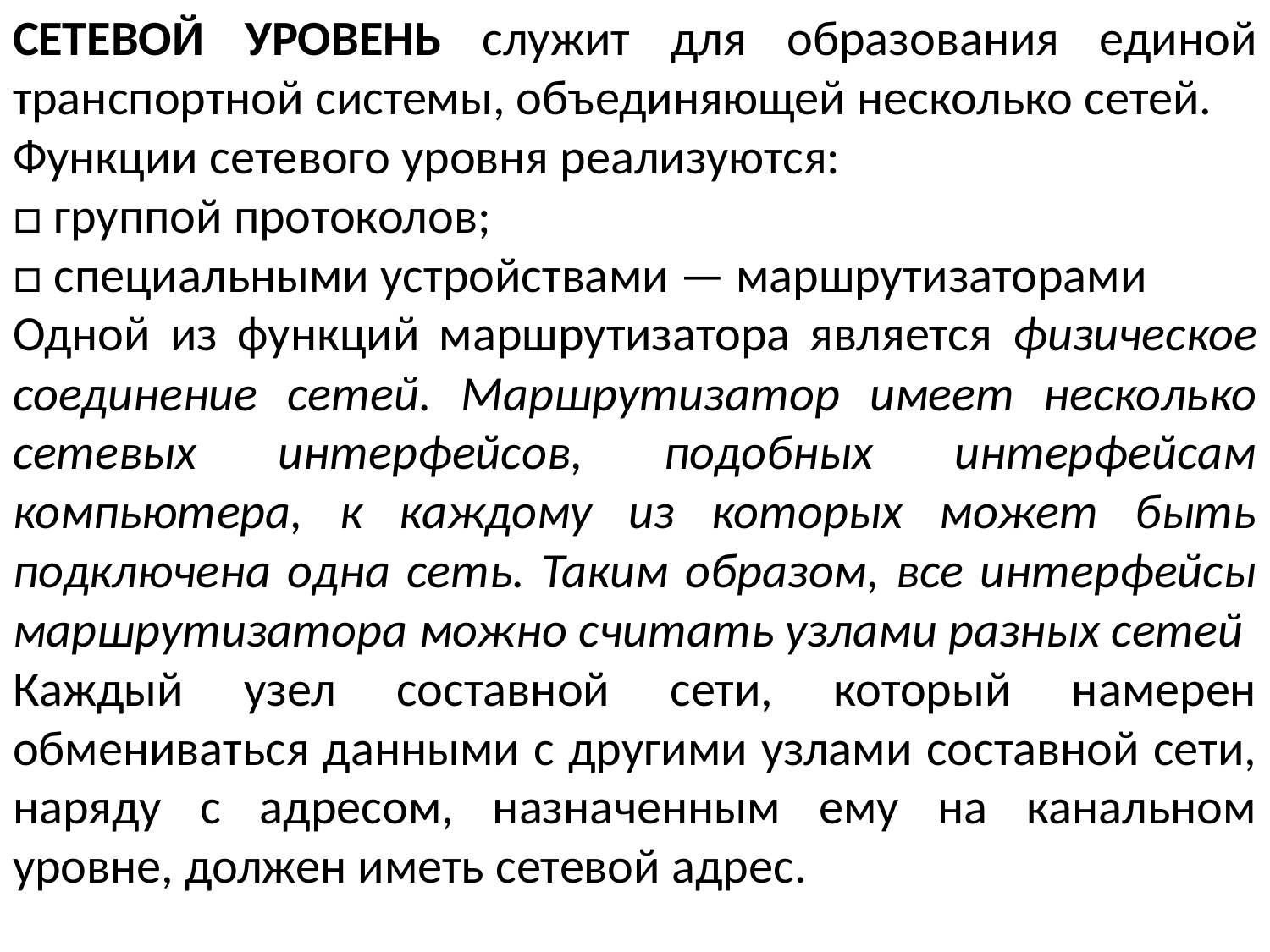

СЕТЕВОЙ УРОВЕНЬ служит для образования единой транспортной системы, объединяющей несколько сетей.
Функции сетевого уровня реализуются:
□ группой протоколов;
□ специальными устройствами — маршрутизаторами
Одной из функций маршрутизатора является физическое соединение сетей. Маршрутизатор имеет несколько сетевых интерфейсов, подобных интерфейсам компьютера, к каждому из которых может быть подключена одна сеть. Таким образом, все интерфейсы маршрутизатора можно считать узлами разных сетей
Каждый узел составной сети, который намерен обмениваться данными с другими узлами составной сети, наряду с адресом, назначенным ему на канальном уровне, должен иметь сетевой адрес.